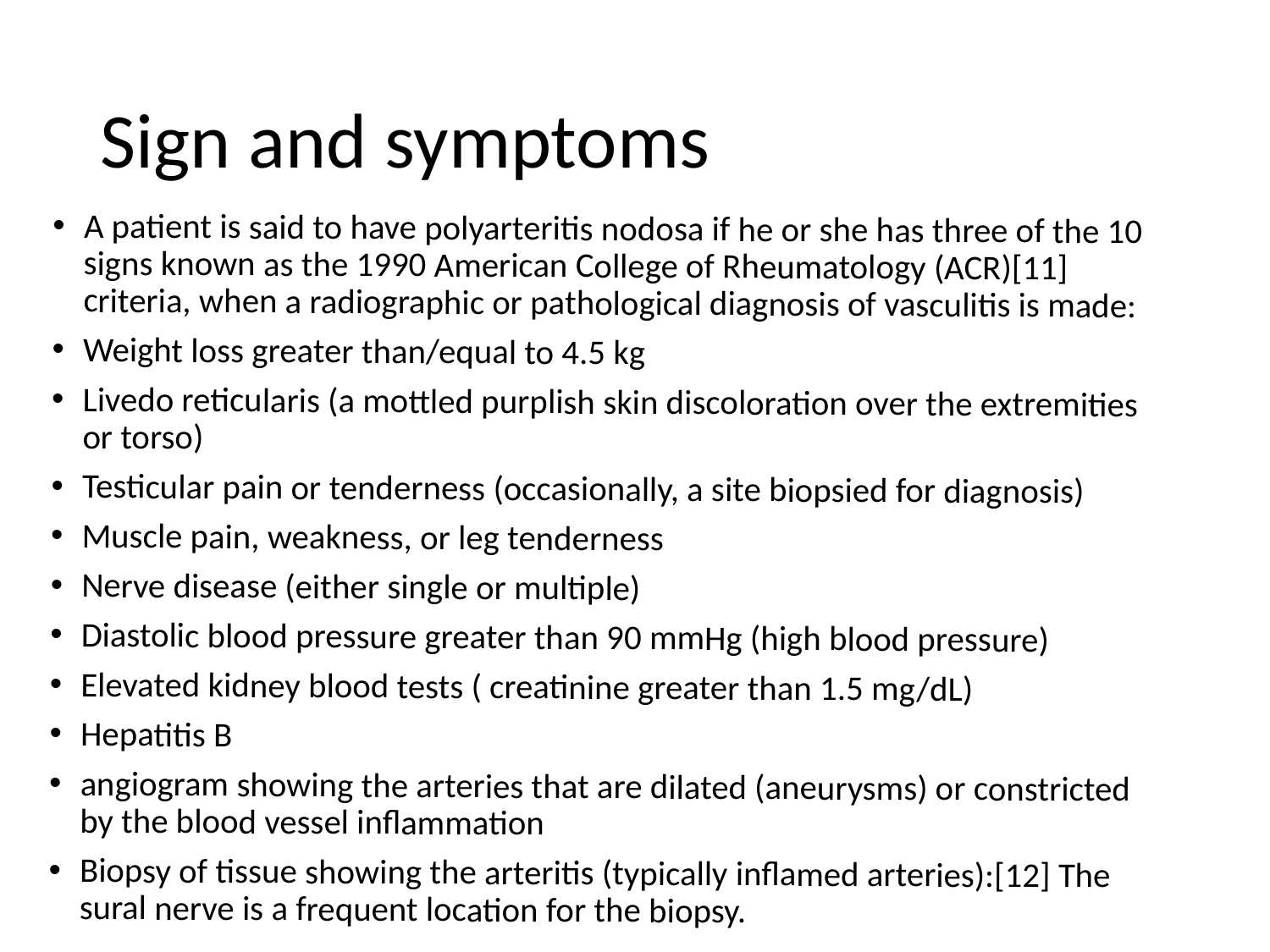

# Sign and symptoms
A patient is said to have polyarteritis nodosa if he or she has three of the 10 signs known as the 1990 American College of Rheumatology (ACR)[11] criteria, when a radiographic or pathological diagnosis of vasculitis is made:
Weight loss greater than/equal to 4.5 kg
Livedo reticularis (a mottled purplish skin discoloration over the extremities or torso)
Testicular pain or tenderness (occasionally, a site biopsied for diagnosis)
Muscle pain, weakness, or leg tenderness
Nerve disease (either single or multiple)
Diastolic blood pressure greater than 90 mmHg (high blood pressure)
Elevated kidney blood tests ( creatinine greater than 1.5 mg/dL)
Hepatitis B
angiogram showing the arteries that are dilated (aneurysms) or constricted by the blood vessel inflammation
Biopsy of tissue showing the arteritis (typically inflamed arteries):[12] The sural nerve is a frequent location for the biopsy.